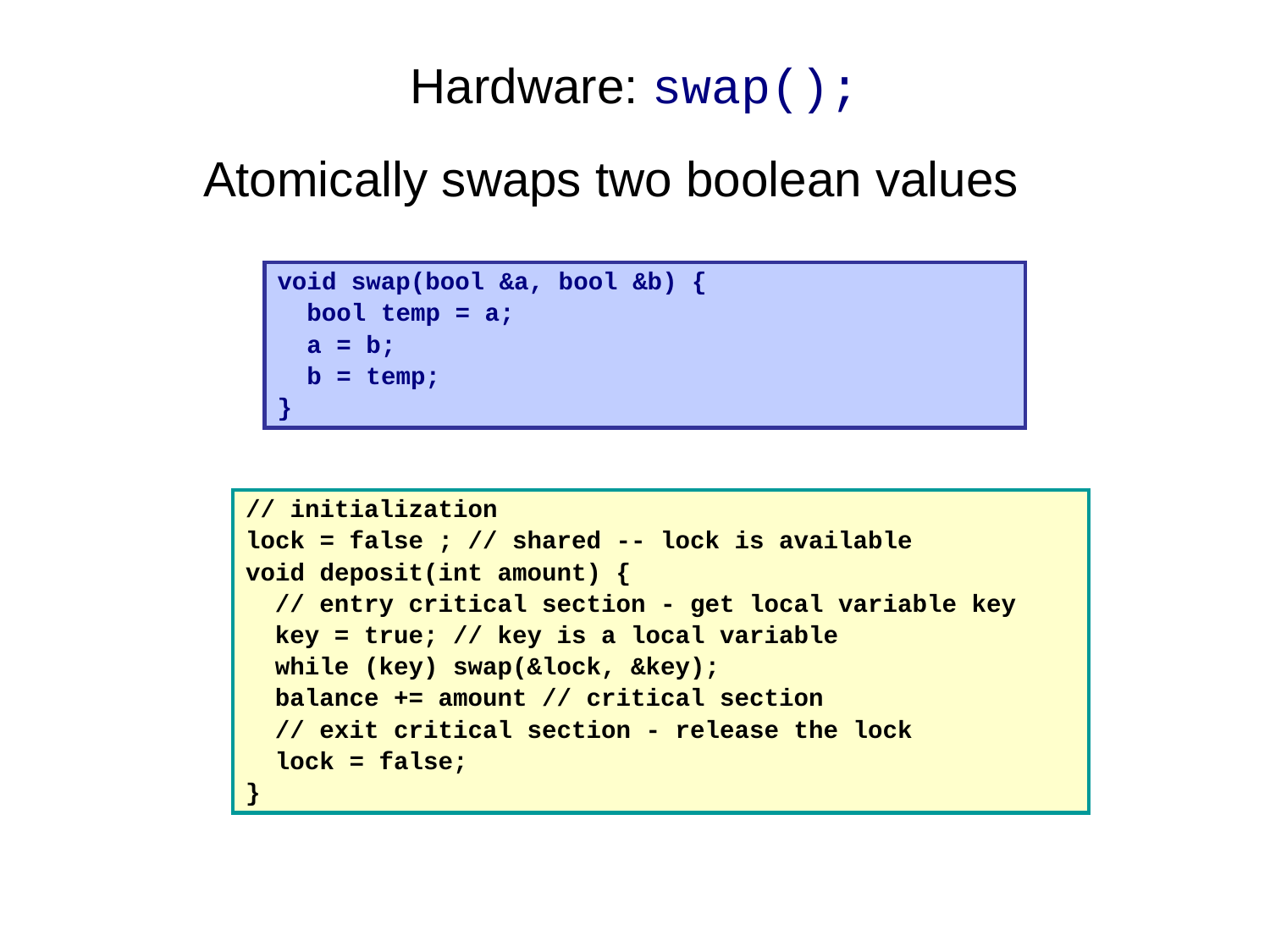

# Hardware: swap();
Atomically swaps two boolean values
void swap(bool &a, bool &b) {
  bool temp = a;
  a = b;
  b = temp;
}
// initialization
lock = false ; // shared -- lock is available
void deposit(int amount) {
  // entry critical section - get local variable key
  key = true; // key is a local variable
  while (key) swap(&lock, &key);
  balance += amount // critical section
  // exit critical section - release the lock
  lock = false;
}